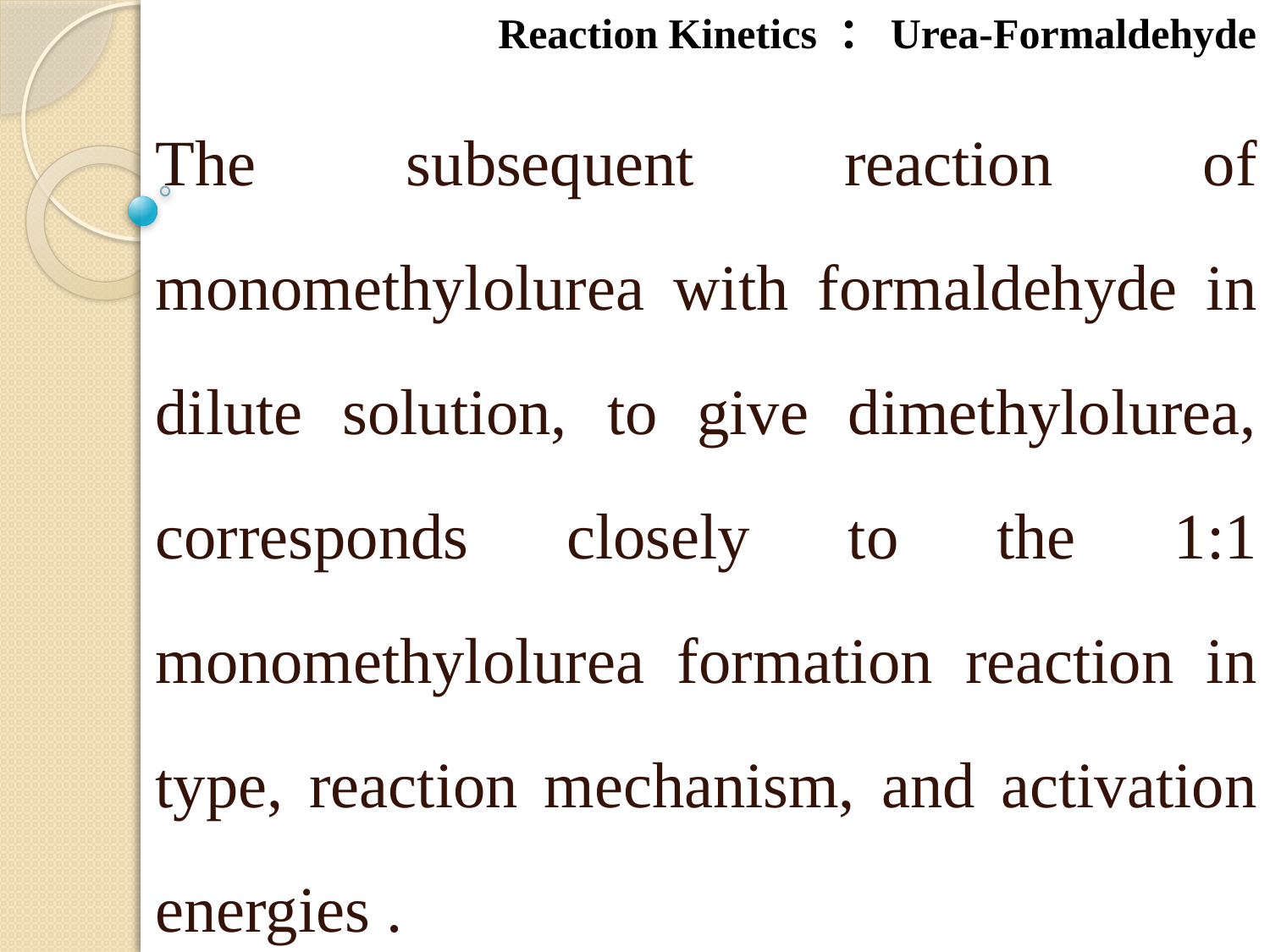

Reaction Kinetics ：Urea-Formaldehyde
The subsequent reaction of monomethylolurea with formaldehyde in dilute solution, to give dimethylolurea, corresponds closely to the 1:1 monomethylolurea formation reaction in type, reaction mechanism, and activation energies .